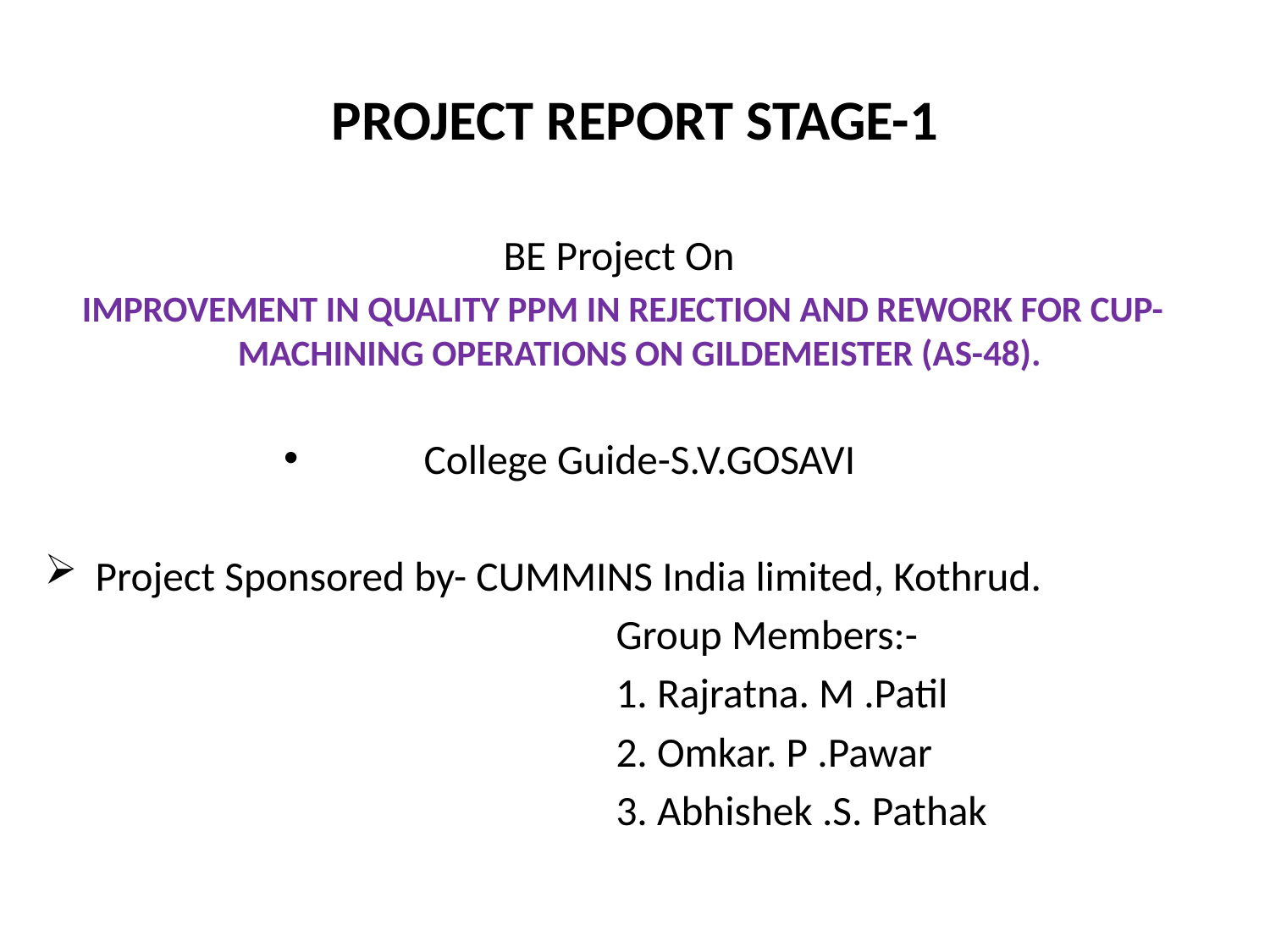

# PROJECT REPORT STAGE-1
BE Project On
 IMPROVEMENT IN QUALITY PPM IN REJECTION AND REWORK FOR CUP-MACHINING OPERATIONS ON GILDEMEISTER (AS-48).

College Guide-S.V.GOSAVI

 Project Sponsored by- CUMMINS India limited, Kothrud.
                                                            Group Members:-
                                                            1. Rajratna. M .Patil
                                                            2. Omkar. P .Pawar
                                                            3. Abhishek .S. Pathak